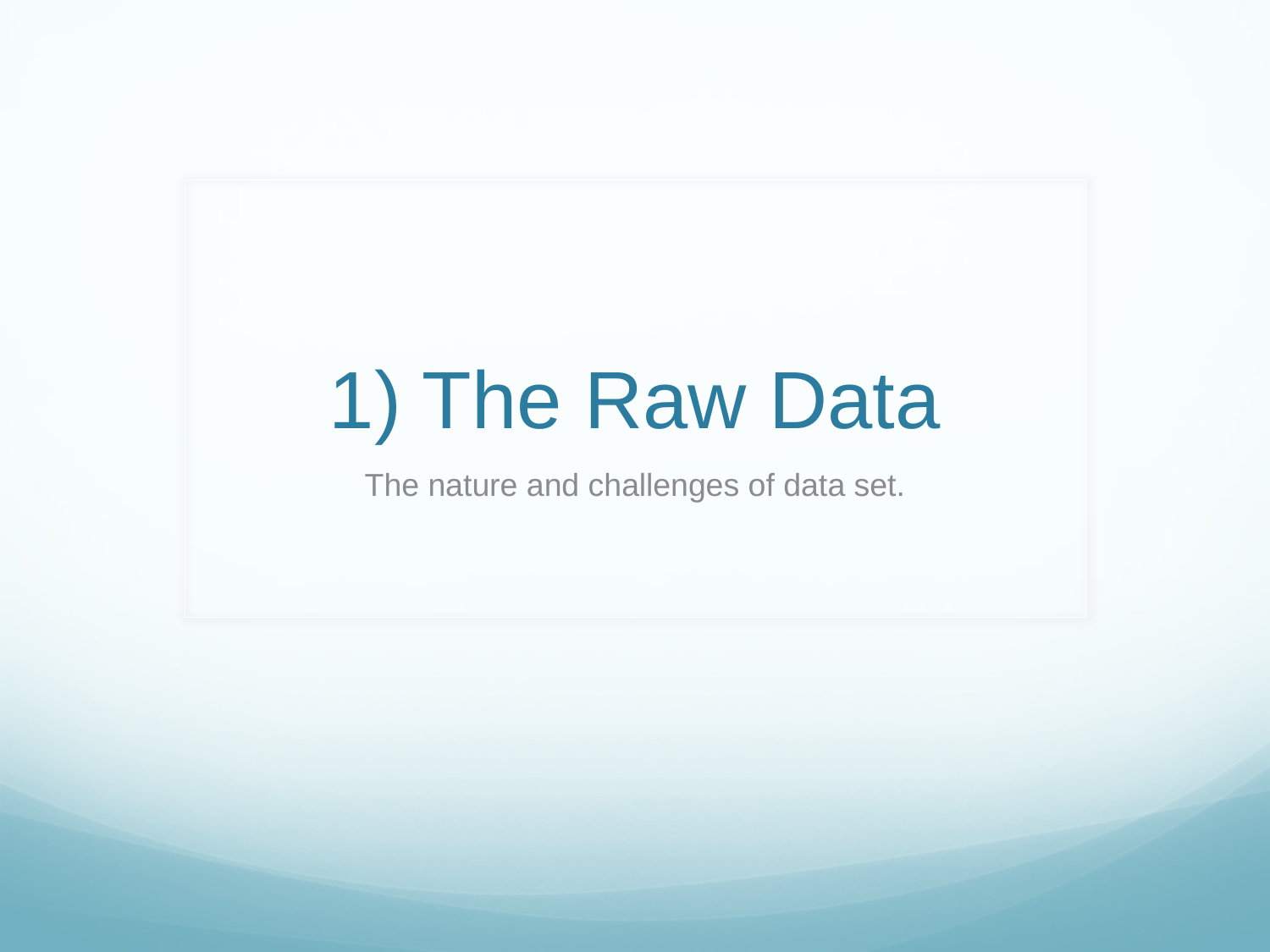

# 1) The Raw Data
The nature and challenges of data set.